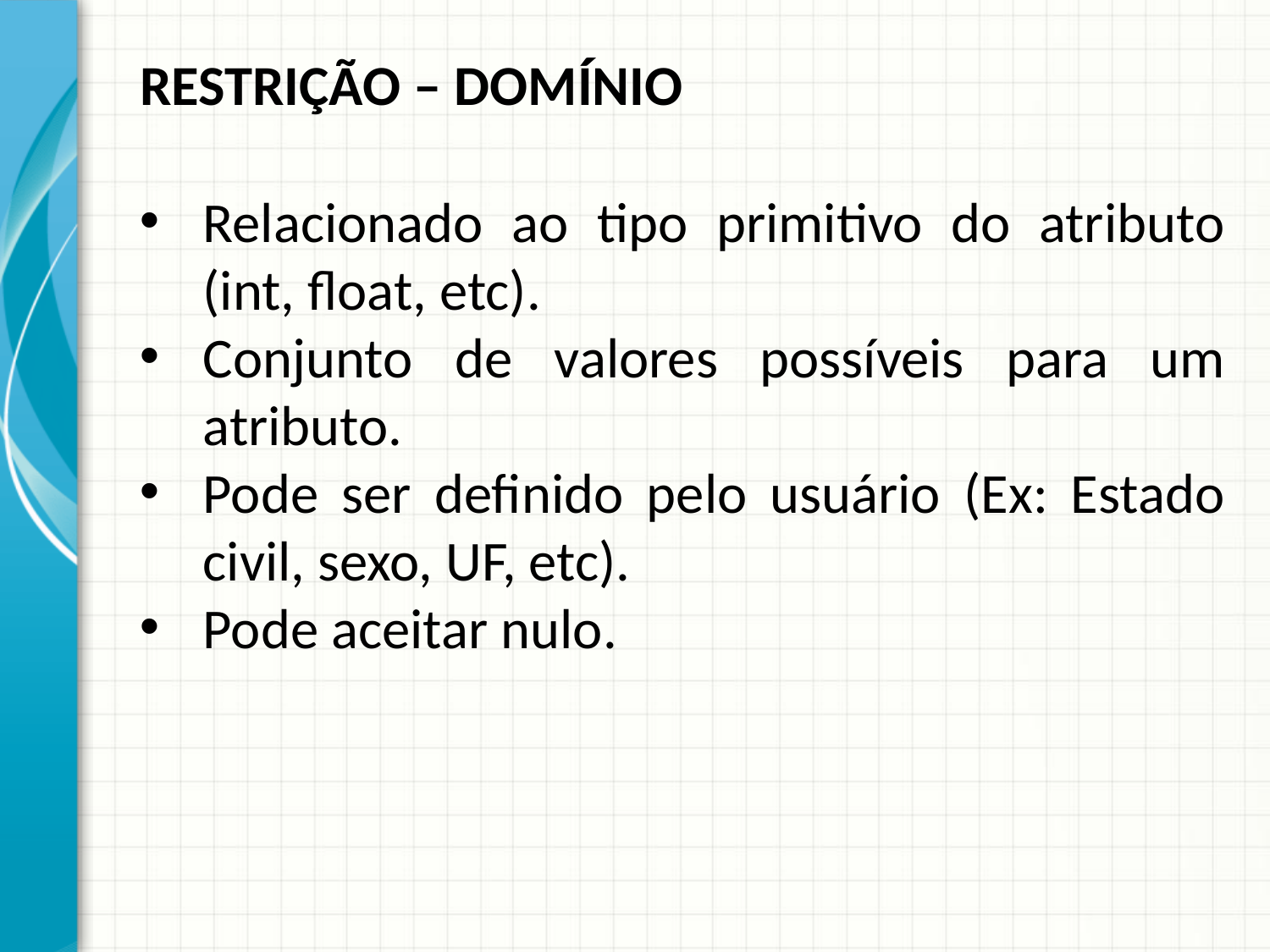

RESTRIÇÃO – DOMÍNIO

Relacionado ao tipo primitivo do atributo (int, float, etc).
Conjunto de valores possíveis para um atributo.
Pode ser definido pelo usuário (Ex: Estado civil, sexo, UF, etc).
Pode aceitar nulo.